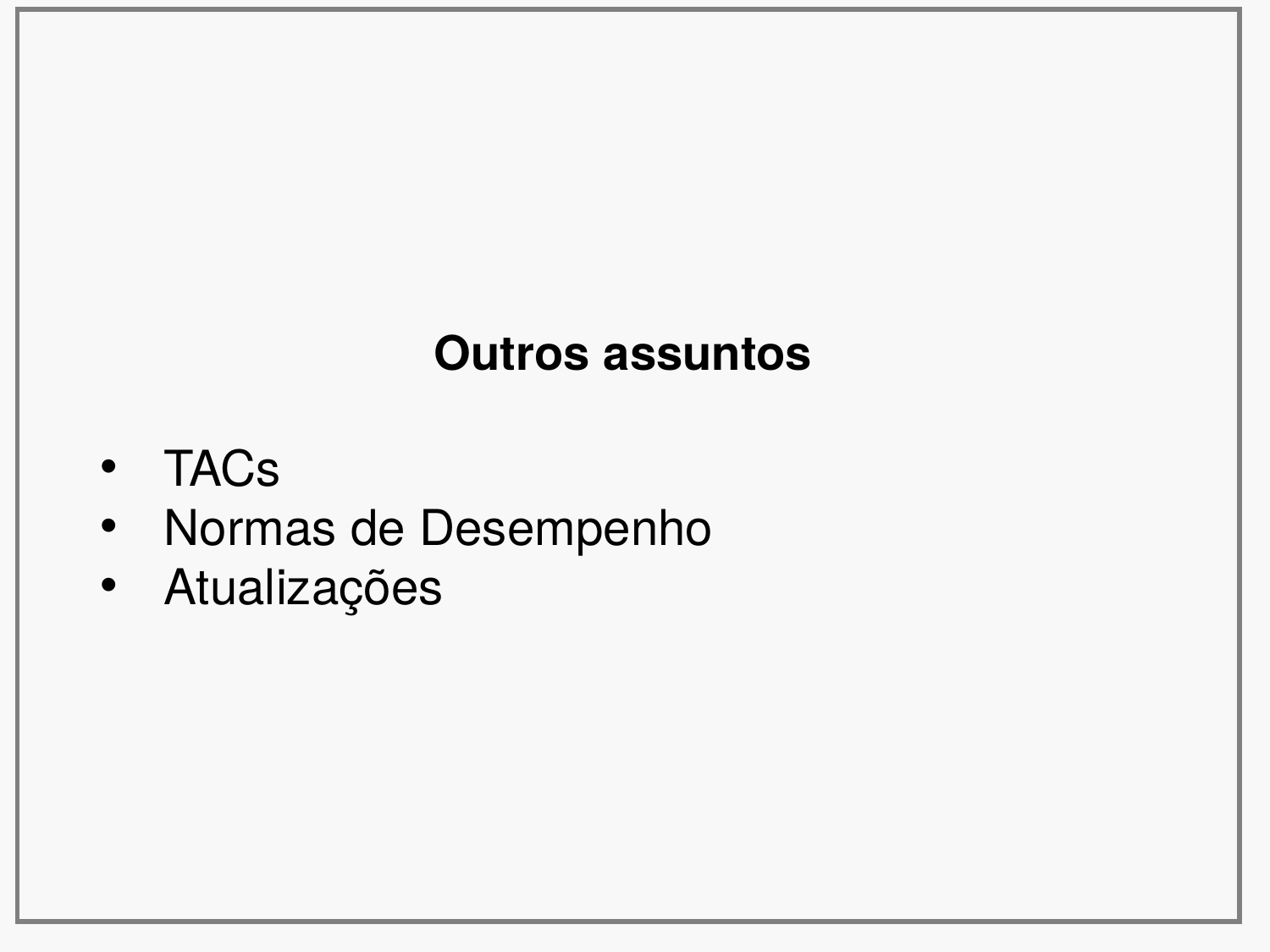

Outros assuntos

TACs
Normas de Desempenho
Atualizações